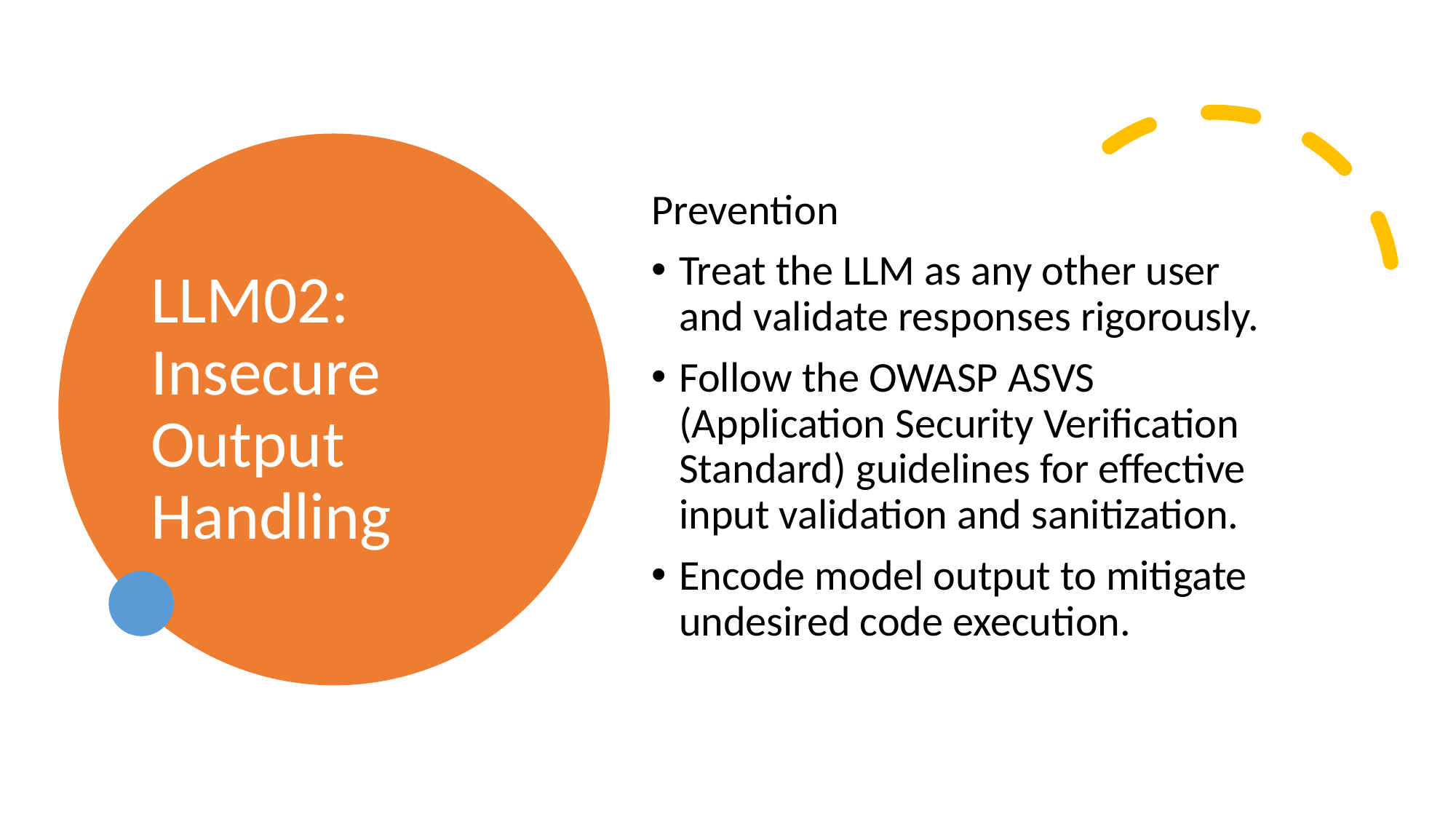

# LLM02: Insecure Output Handling
Prevention
Treat the LLM as any other user and validate responses rigorously.
Follow the OWASP ASVS (Application Security Verification Standard) guidelines for effective input validation and sanitization.
Encode model output to mitigate undesired code execution.